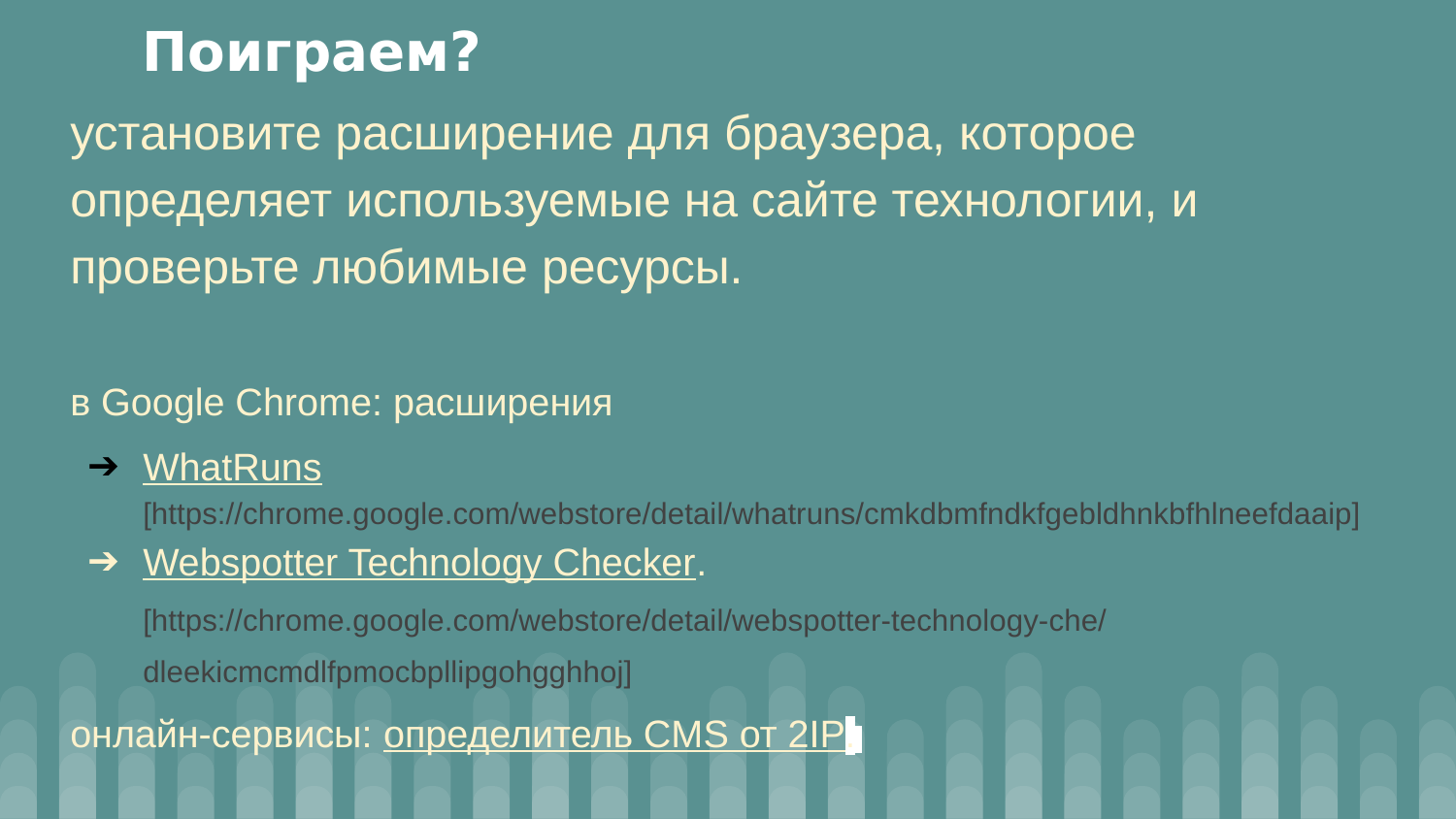

# Поиграем?
установите расширение для браузера, которое определяет используемые на сайте технологии, и проверьте любимые ресурсы.

в Google Chrome: расширения
WhatRuns [https://chrome.google.com/webstore/detail/whatruns/cmkdbmfndkfgebldhnkbfhlneefdaaip]
Webspotter Technology Checker.
[https://chrome.google.com/webstore/detail/webspotter-technology-che/dleekicmcmdlfpmocbpllipgohgghhoj]
онлайн-сервисы: определитель CMS от 2IP.